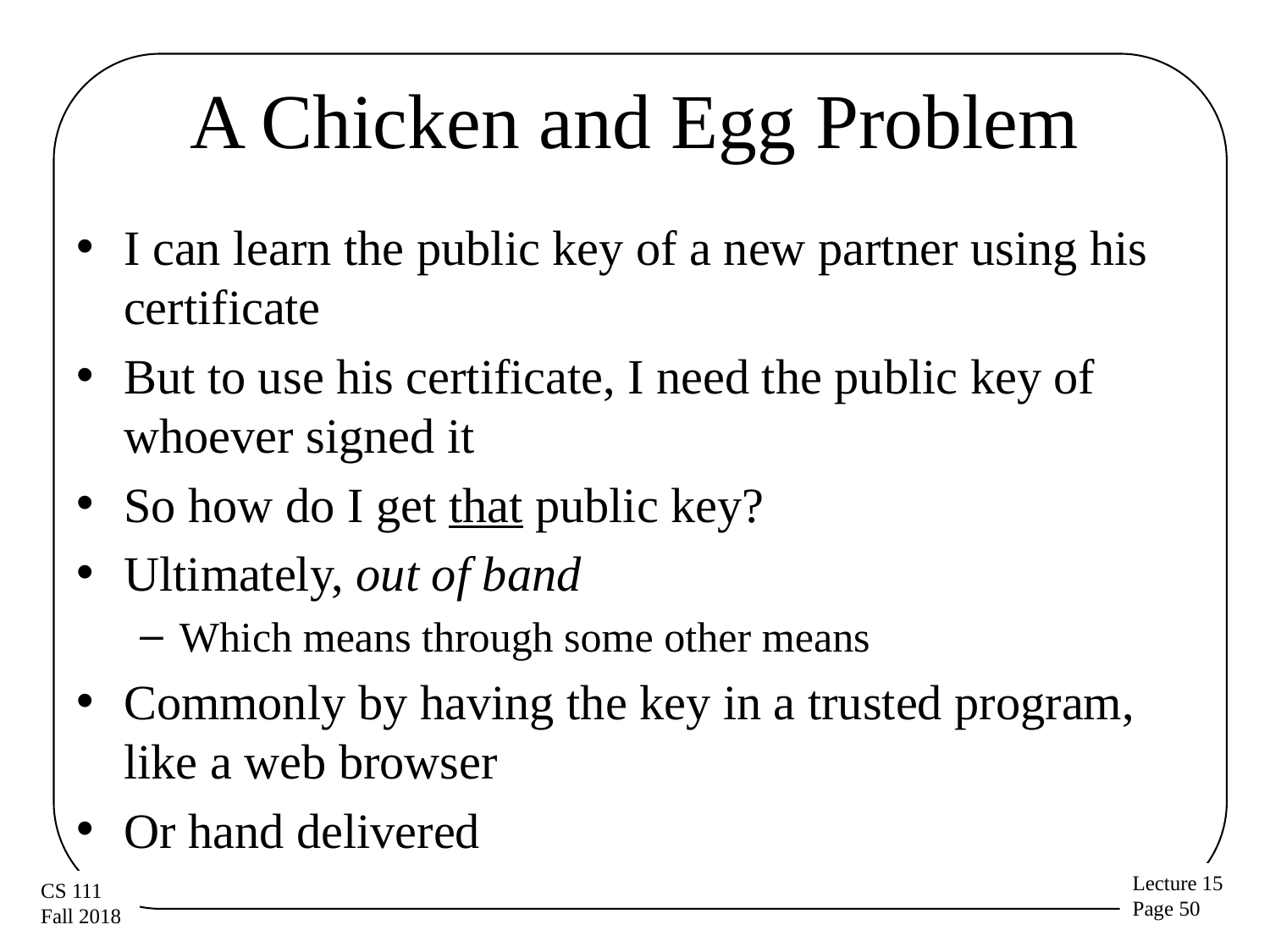

# A Chicken and Egg Problem
I can learn the public key of a new partner using his certificate
But to use his certificate, I need the public key of whoever signed it
So how do I get that public key?
Ultimately, out of band
Which means through some other means
Commonly by having the key in a trusted program, like a web browser
Or hand delivered